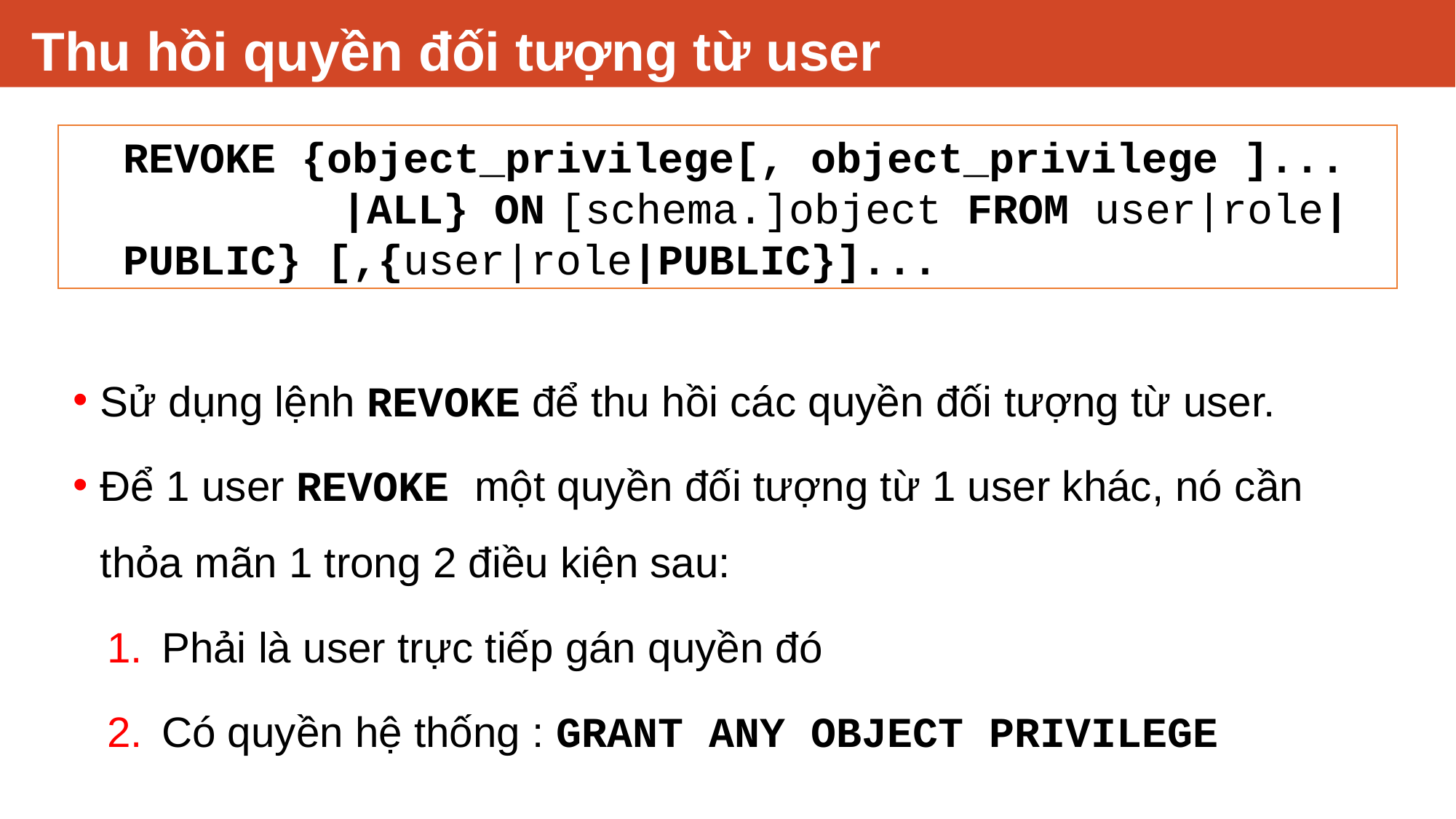

# Thu hồi quyền đối tượng từ user

REVOKE {object_privilege[, object_privilege ]...
		|ALL} ON	[schema.]object FROM user|role|PUBLIC} [,{user|role|PUBLIC}]...
Sử dụng lệnh REVOKE để thu hồi các quyền đối tượng từ user.
Để 1 user REVOKE một quyền đối tượng từ 1 user khác, nó cần thỏa mãn 1 trong 2 điều kiện sau:
Phải là user trực tiếp gán quyền đó
Có quyền hệ thống : GRANT ANY OBJECT PRIVILEGE